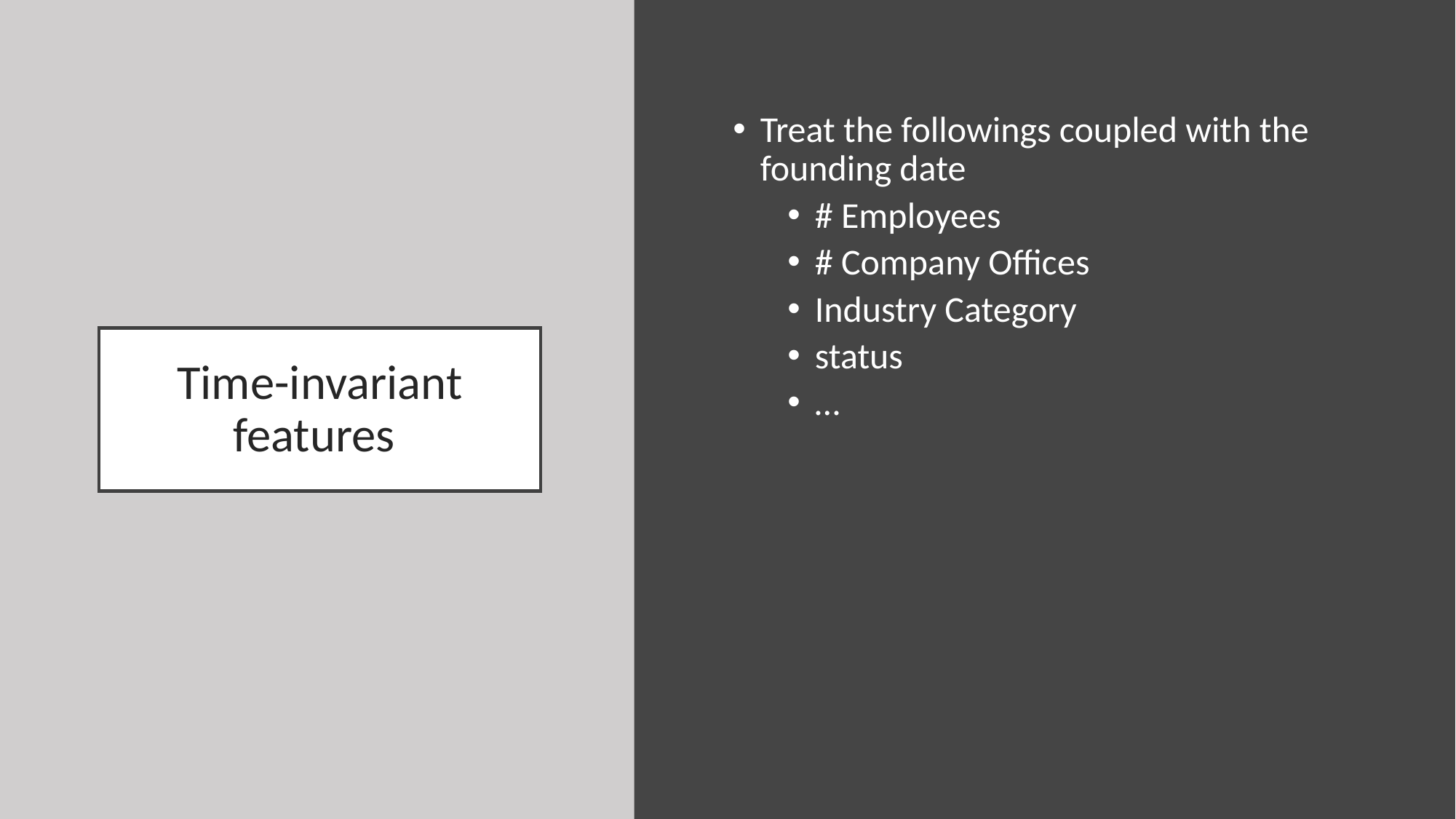

Treat the followings coupled with the founding date
# Employees
# Company Offices
Industry Category
status
…

# Time-invariant features